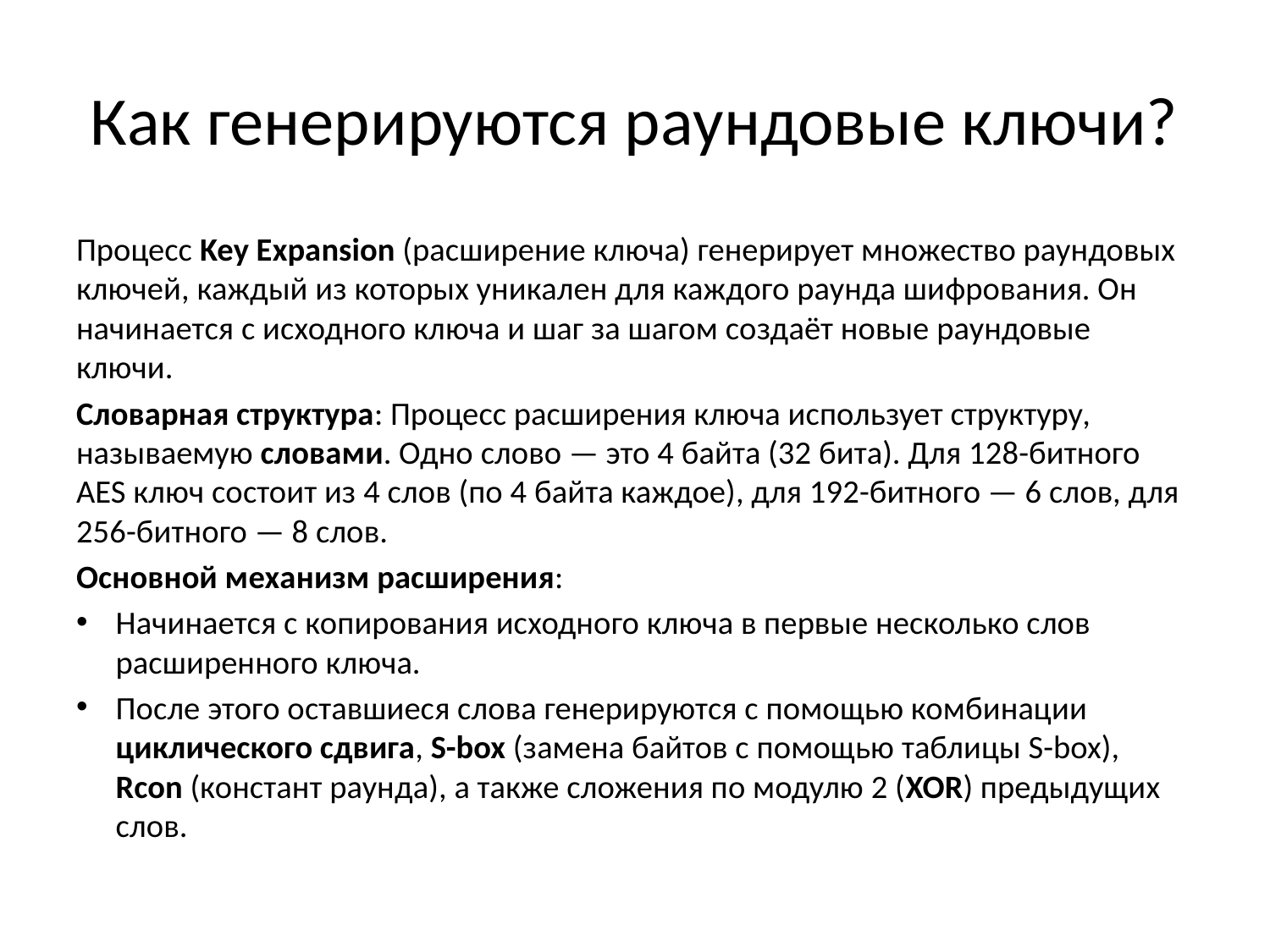

# Как генерируются раундовые ключи?
Процесс Key Expansion (расширение ключа) генерирует множество раундовых ключей, каждый из которых уникален для каждого раунда шифрования. Он начинается с исходного ключа и шаг за шагом создаёт новые раундовые ключи.
Словарная структура: Процесс расширения ключа использует структуру, называемую словами. Одно слово — это 4 байта (32 бита). Для 128-битного AES ключ состоит из 4 слов (по 4 байта каждое), для 192-битного — 6 слов, для 256-битного — 8 слов.
Основной механизм расширения:
Начинается с копирования исходного ключа в первые несколько слов расширенного ключа.
После этого оставшиеся слова генерируются с помощью комбинации циклического сдвига, S-box (замена байтов с помощью таблицы S-box), Rcon (констант раунда), а также сложения по модулю 2 (XOR) предыдущих слов.